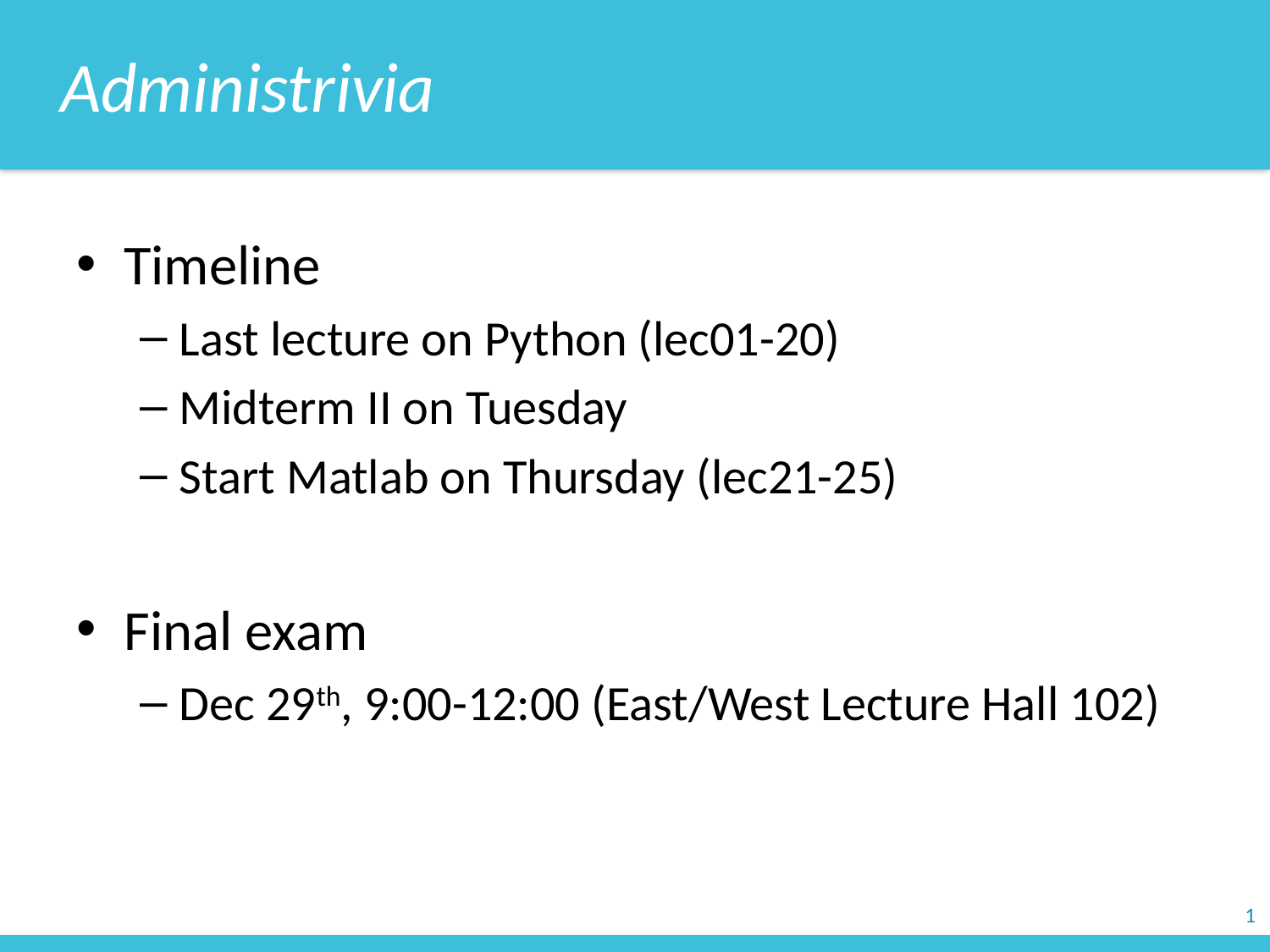

Administrivia
Timeline
Last lecture on Python (lec01-20)
Midterm II on Tuesday
Start Matlab on Thursday (lec21-25)

Final exam
Dec 29th, 9:00-12:00 (East/West Lecture Hall 102)
1